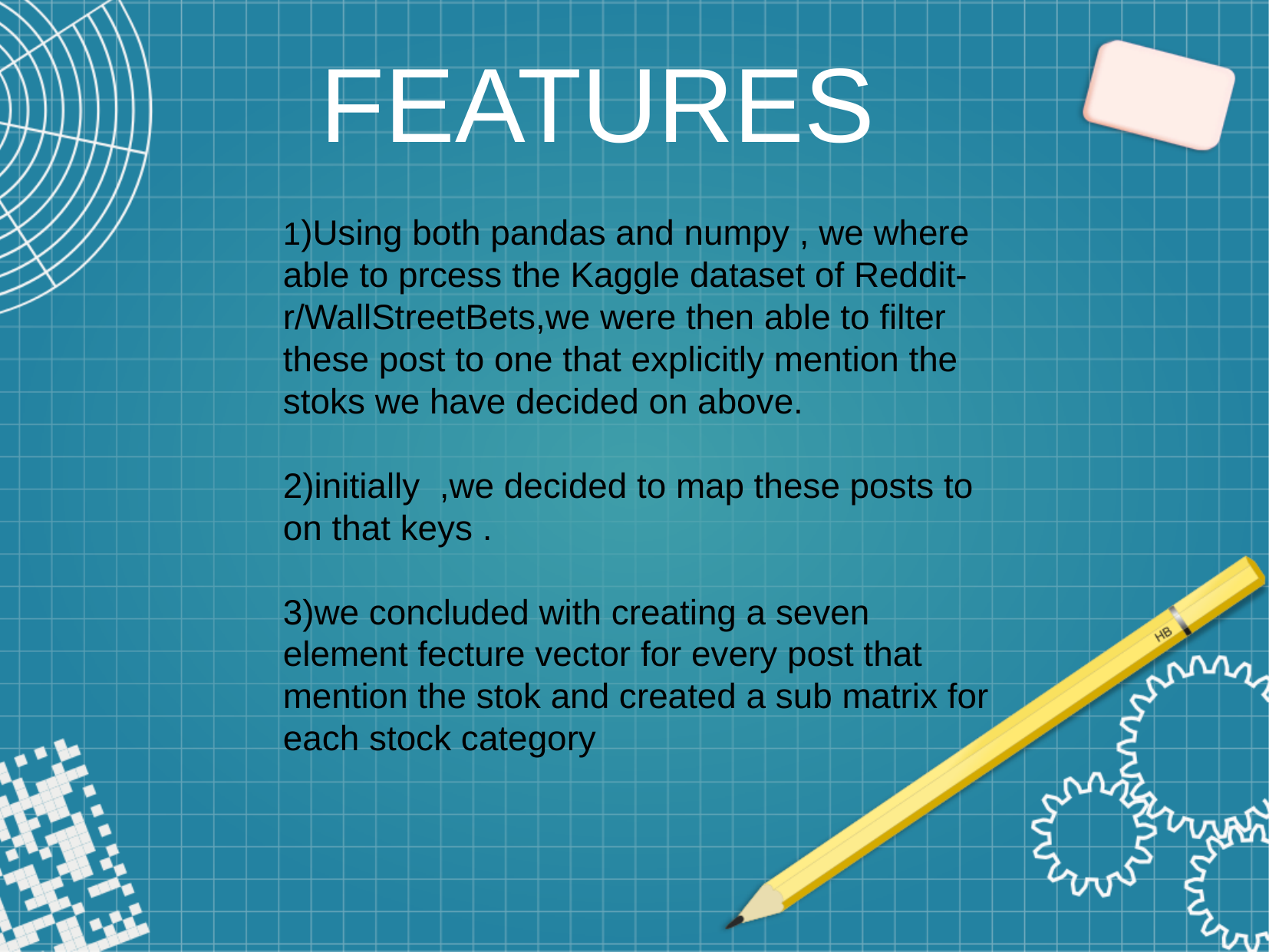

FEATURES
1)Using both pandas and numpy , we where able to prcess the Kaggle dataset of Reddit-r/WallStreetBets,we were then able to filter these post to one that explicitly mention the stoks we have decided on above.

2)initially  ,we decided to map these posts to on that keys .

3)we concluded with creating a seven element fecture vector for every post that mention the stok and created a sub matrix for each stock category